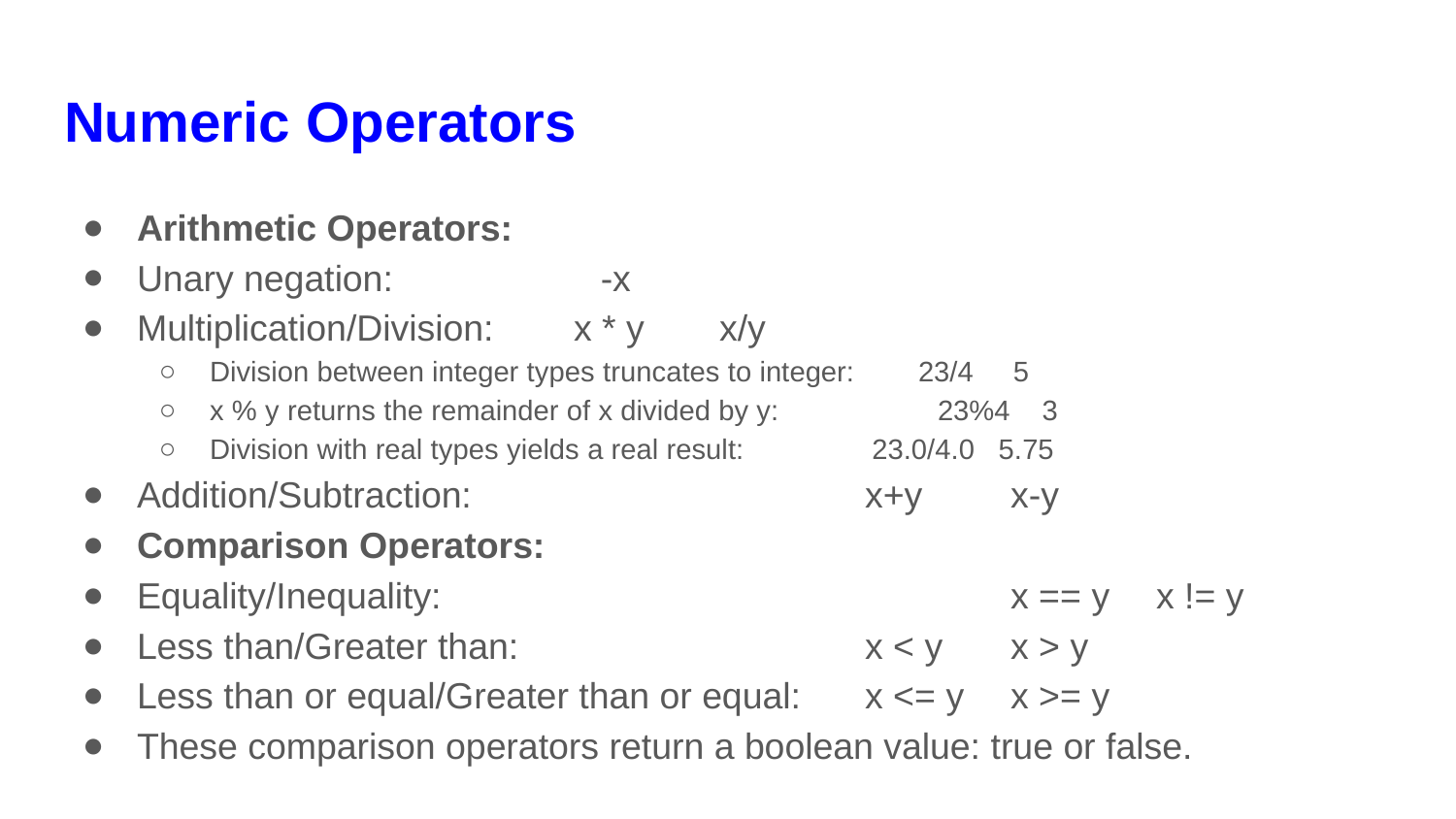

# Numeric Operators
Arithmetic Operators:
Unary negation:	                 -x
Multiplication/Division:	x * y	x/y
Division between integer types truncates to integer:        23/4     5
x % y returns the remainder of x divided by y:	          	23%4    3
Division with real types yields a real result:	          23.0/4.0   5.75
Addition/Subtraction:			x+y	x-y
Comparison Operators:
Equality/Inequality:				x == y	x != y
Less than/Greater than:			x < y	x > y
Less than or equal/Greater than or equal:	x <= y	x >= y
These comparison operators return a boolean value: true or false.